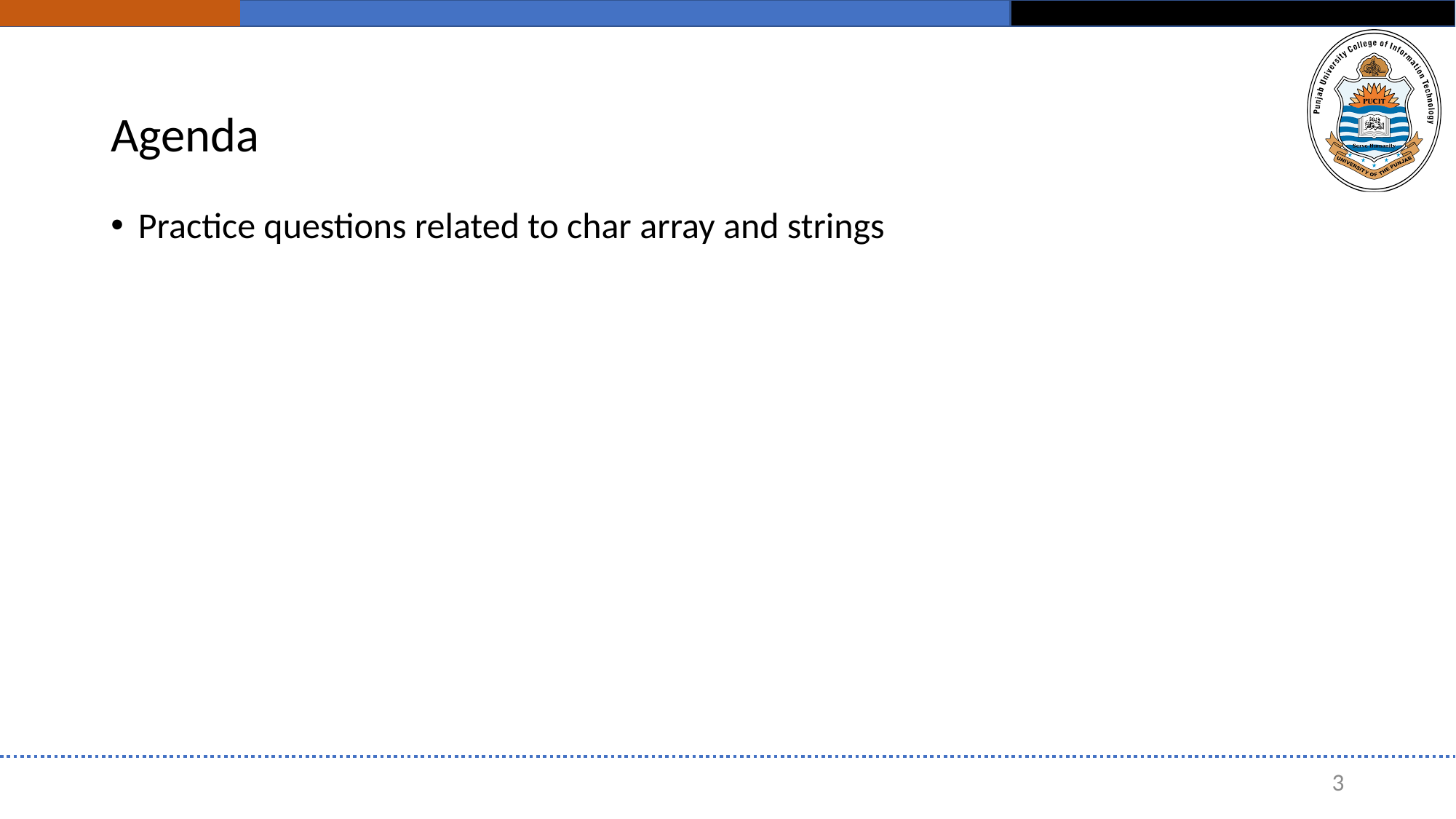

# Agenda
Practice questions related to char array and strings
3